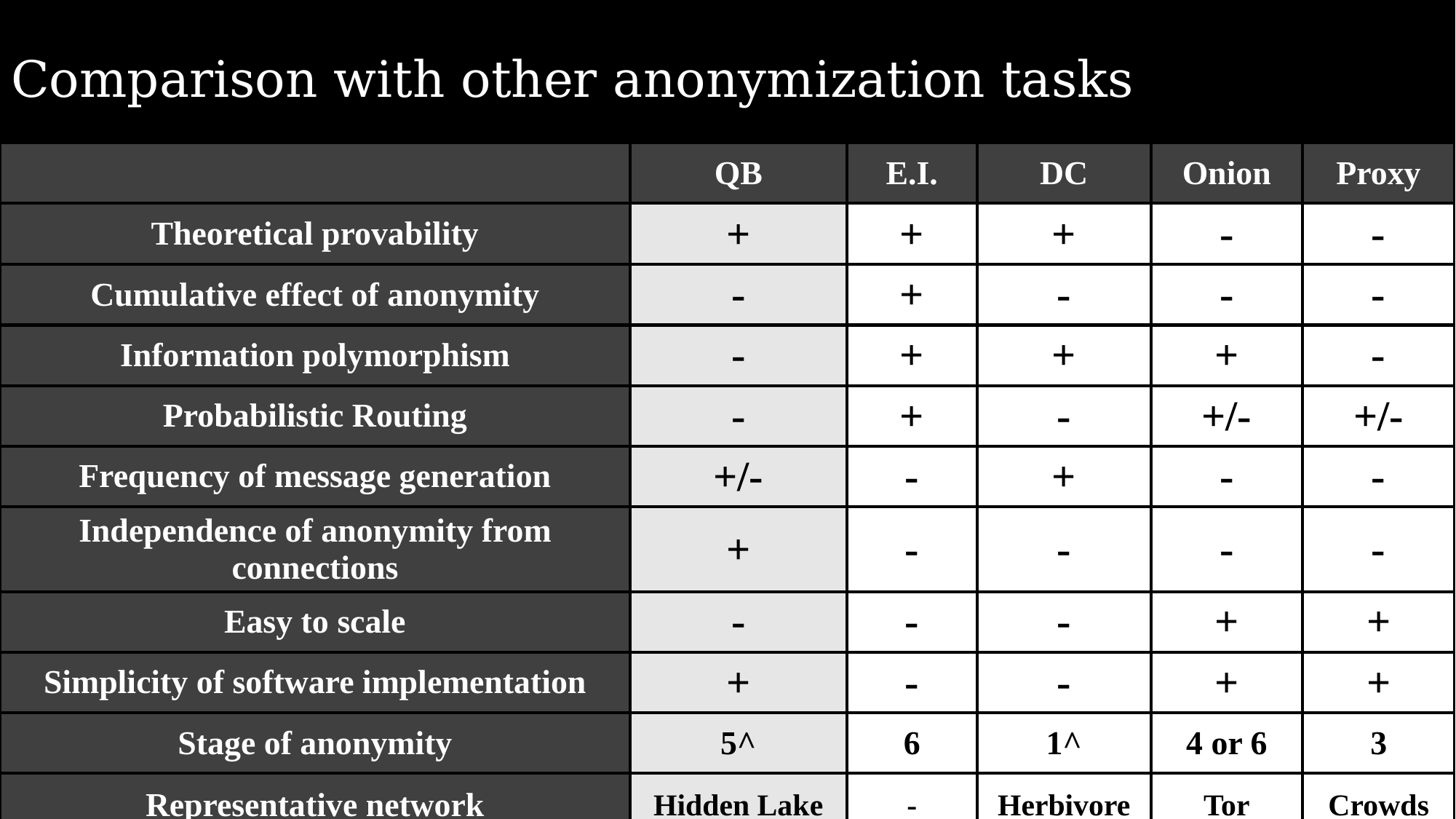

Comparison with other anonymization tasks
|  | QB | E.I. | DC | Onion | Proxy |
| --- | --- | --- | --- | --- | --- |
| Theoretical provability | + | + | + | - | - |
| Cumulative effect of anonymity | - | + | - | - | - |
| Information polymorphism | - | + | + | + | - |
| Probabilistic Routing | - | + | - | +/- | +/- |
| Frequency of message generation | +/- | - | + | - | - |
| Independence of anonymity from connections | + | - | - | - | - |
| Easy to scale | - | - | - | + | + |
| Simplicity of software implementation | + | - | - | + | + |
| Stage of anonymity | 5^ | 6 | 1^ | 4 or 6 | 3 |
| Representative network | Hidden Lake | - | Herbivore | Tor | Crowds |